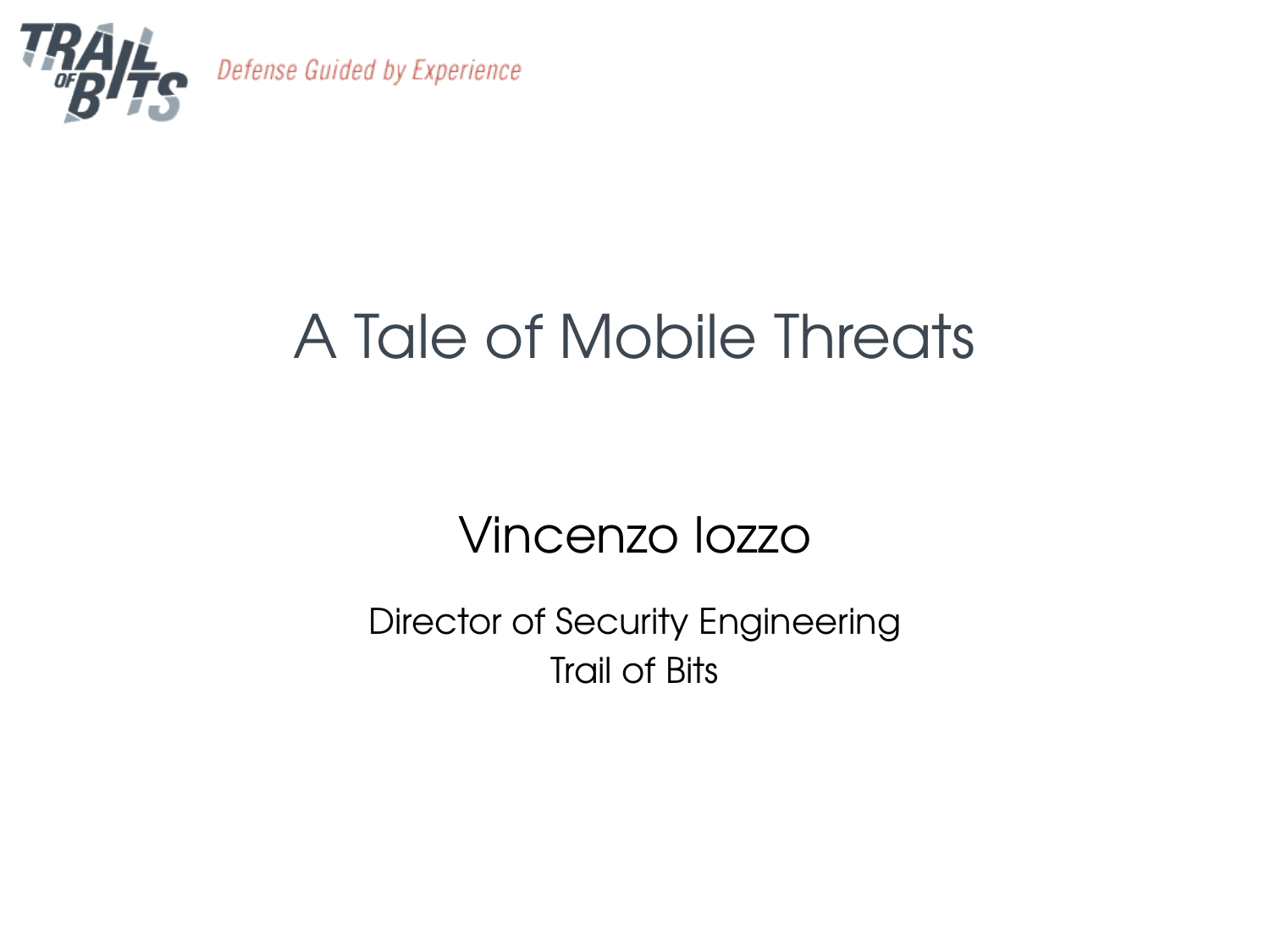

# A Tale of Mobile Threats
Vincenzo Iozzo
Director of Security Engineering
Trail of Bits